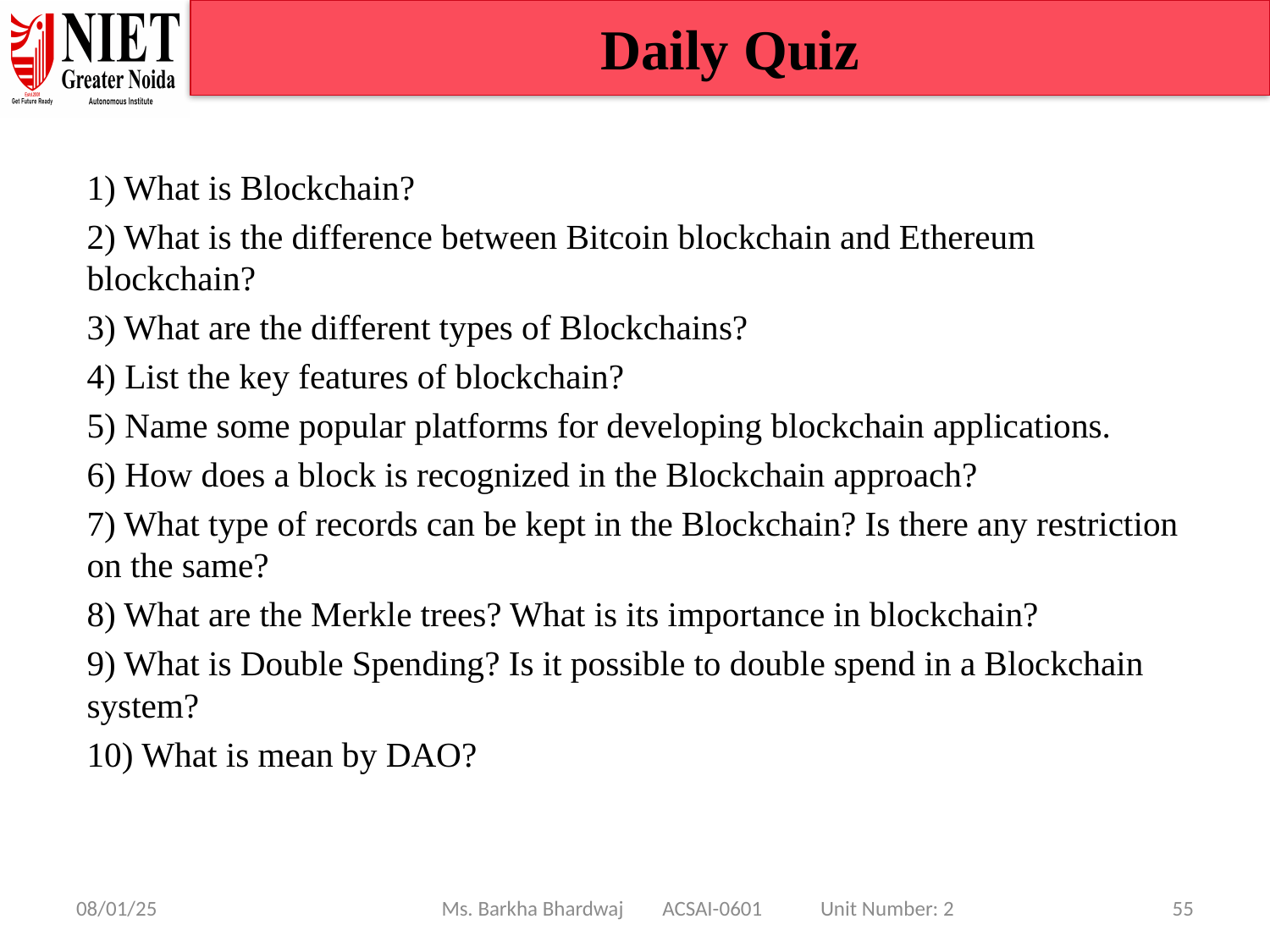

Daily Quiz
1) What is Blockchain?
2) What is the difference between Bitcoin blockchain and Ethereum blockchain?
3) What are the different types of Blockchains?
4) List the key features of blockchain?
5) Name some popular platforms for developing blockchain applications.
6) How does a block is recognized in the Blockchain approach?
7) What type of records can be kept in the Blockchain? Is there any restriction on the same?
8) What are the Merkle trees? What is its importance in blockchain?
9) What is Double Spending? Is it possible to double spend in a Blockchain system?
10) What is mean by DAO?

08/01/25
Ms. Barkha Bhardwaj        ACSAI-0601            Unit Number: 2
55